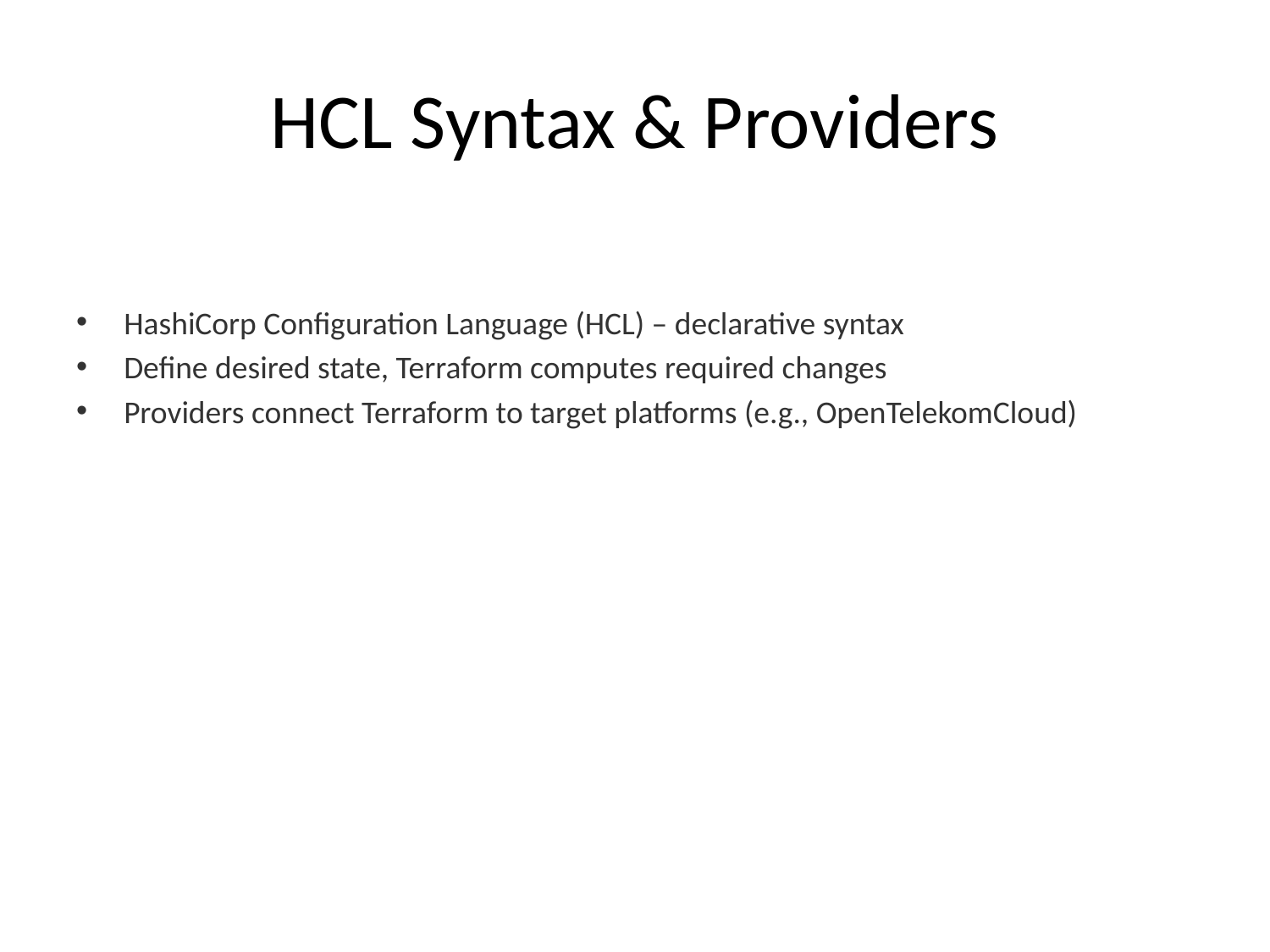

# HCL Syntax & Providers

HashiCorp Configuration Language (HCL) – declarative syntax
Define desired state, Terraform computes required changes
Providers connect Terraform to target platforms (e.g., OpenTelekomCloud)